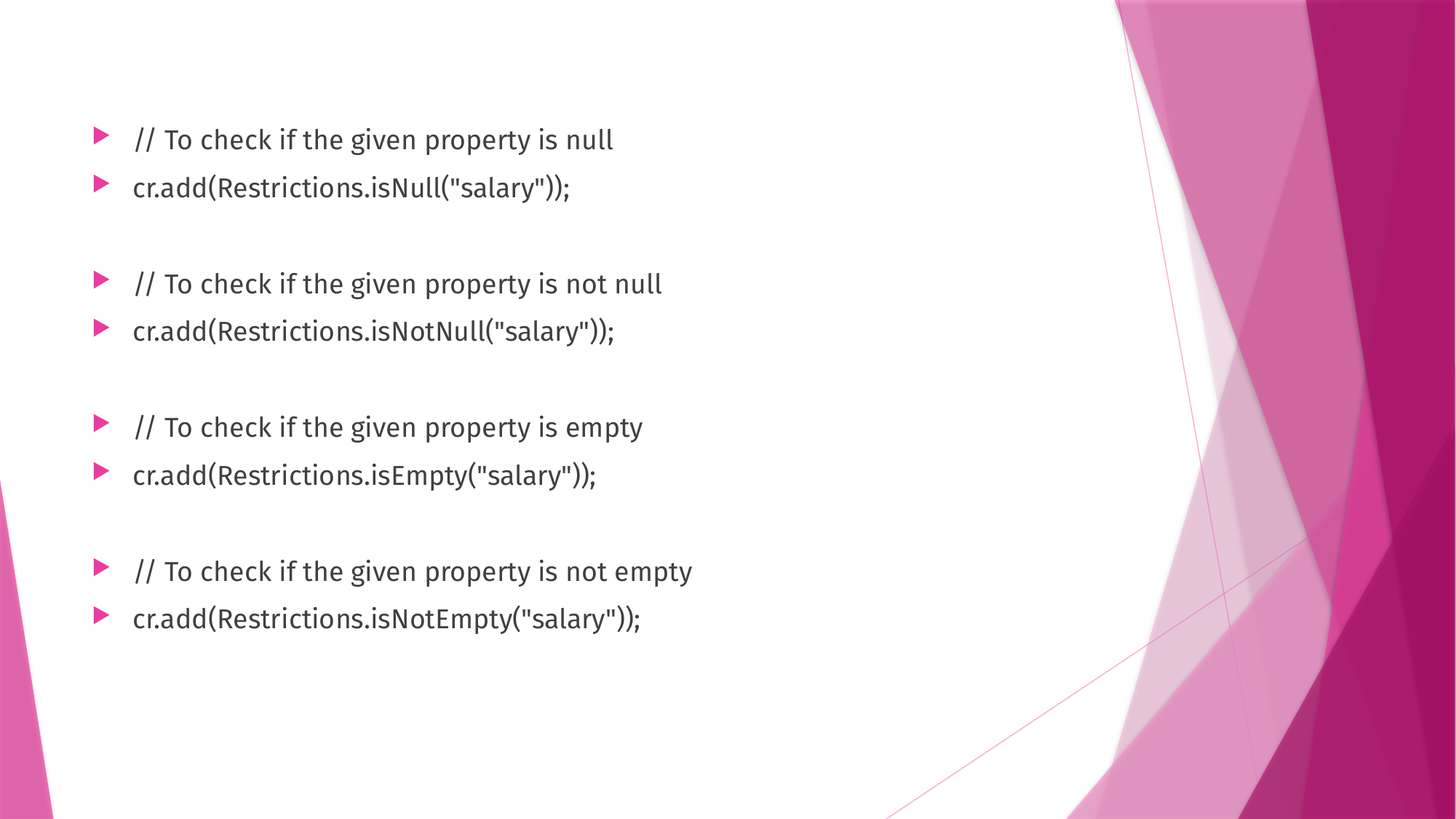

// To check if the given property is null
cr.add(Restrictions.isNull("salary"));

// To check if the given property is not null
cr.add(Restrictions.isNotNull("salary"));

// To check if the given property is empty
cr.add(Restrictions.isEmpty("salary"));

// To check if the given property is not empty
cr.add(Restrictions.isNotEmpty("salary"));